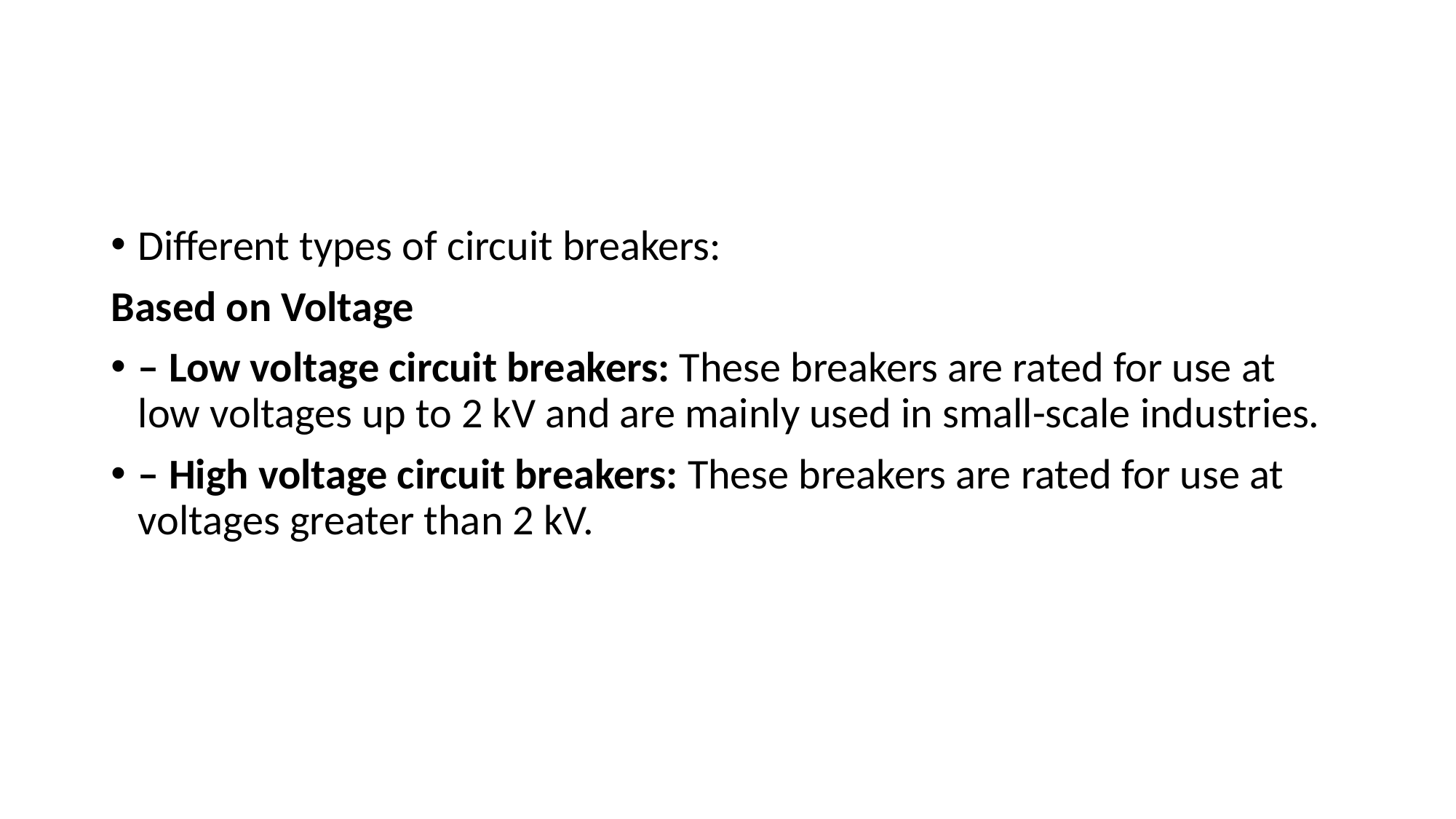

#
Different types of circuit breakers:
Based on Voltage
– Low voltage circuit breakers: These breakers are rated for use at low voltages up to 2 kV and are mainly used in small-scale industries.
– High voltage circuit breakers: These breakers are rated for use at voltages greater than 2 kV.